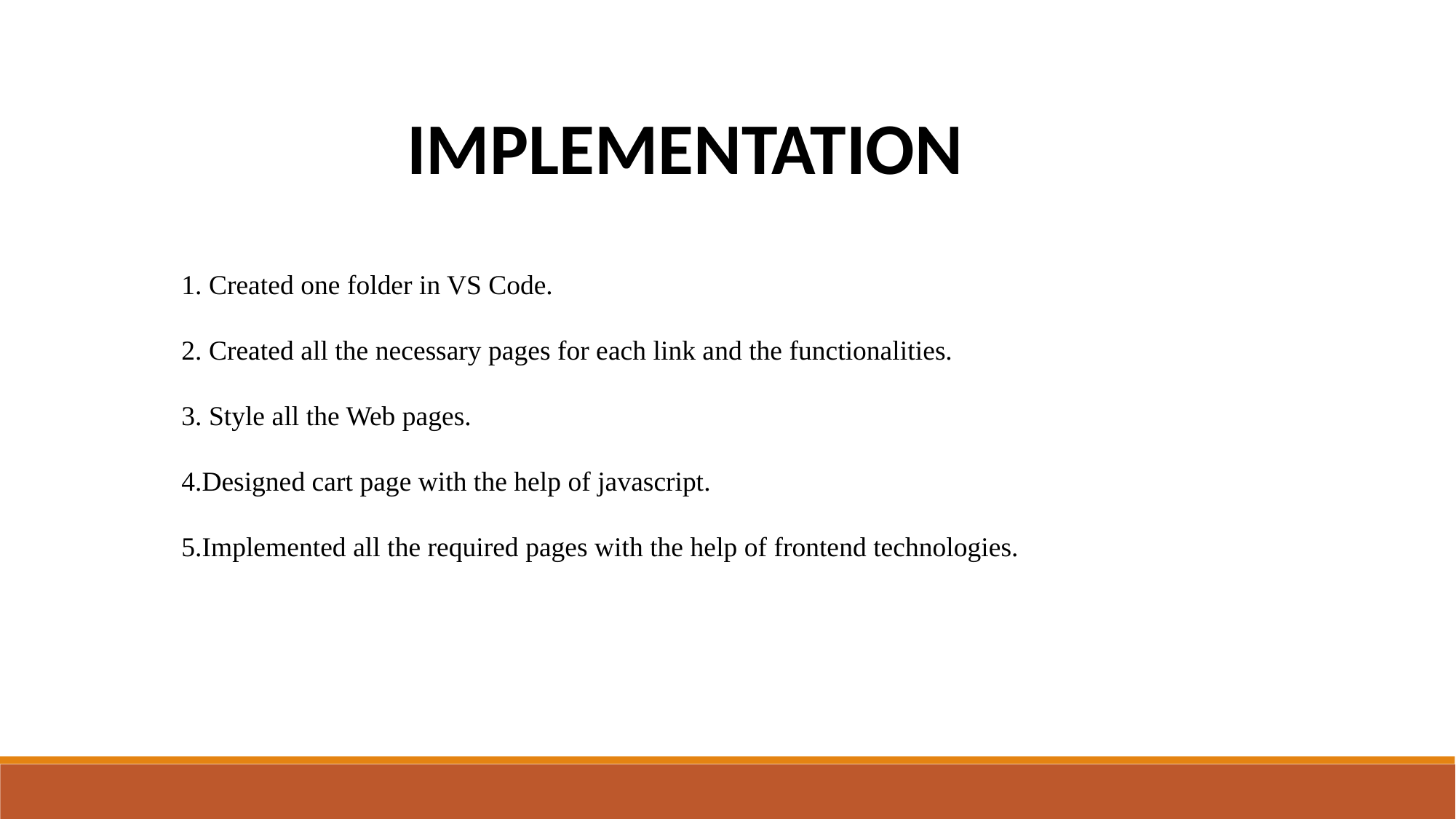

IMPLEMENTATION
1. Created one folder in VS Code.
2. Created all the necessary pages for each link and the functionalities.
3. Style all the Web pages.
4.Designed cart page with the help of javascript.
5.Implemented all the required pages with the help of frontend technologies.